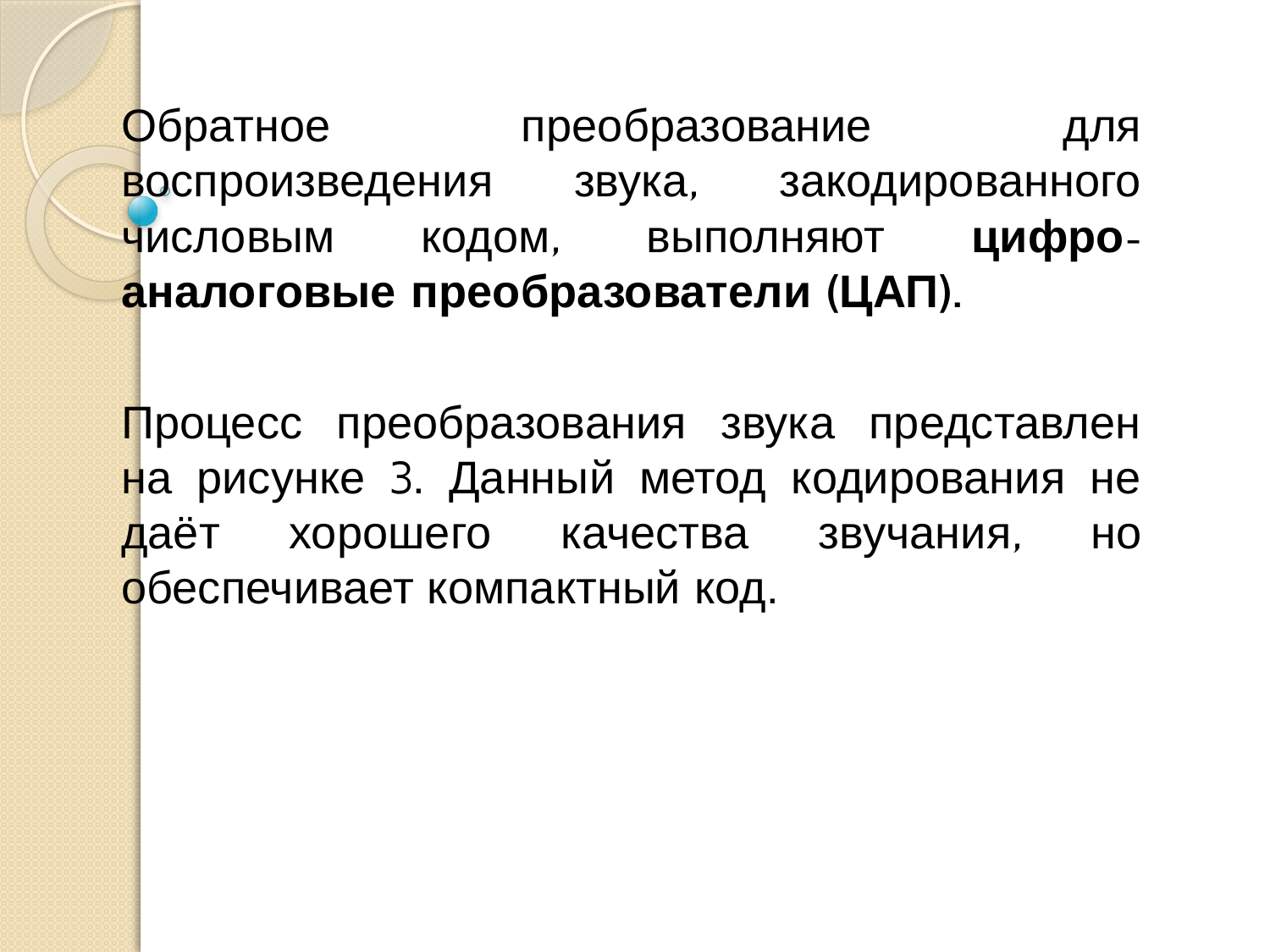

Обратное преобразование для воспроизведения звука, закодированного числовым кодом, выполняют цифро-аналоговые преобразователи (ЦАП).

Процесс преобразования звука представлен на рисунке 3. Данный метод кодирования не даёт хорошего качества звучания, но обеспечивает компактный код.